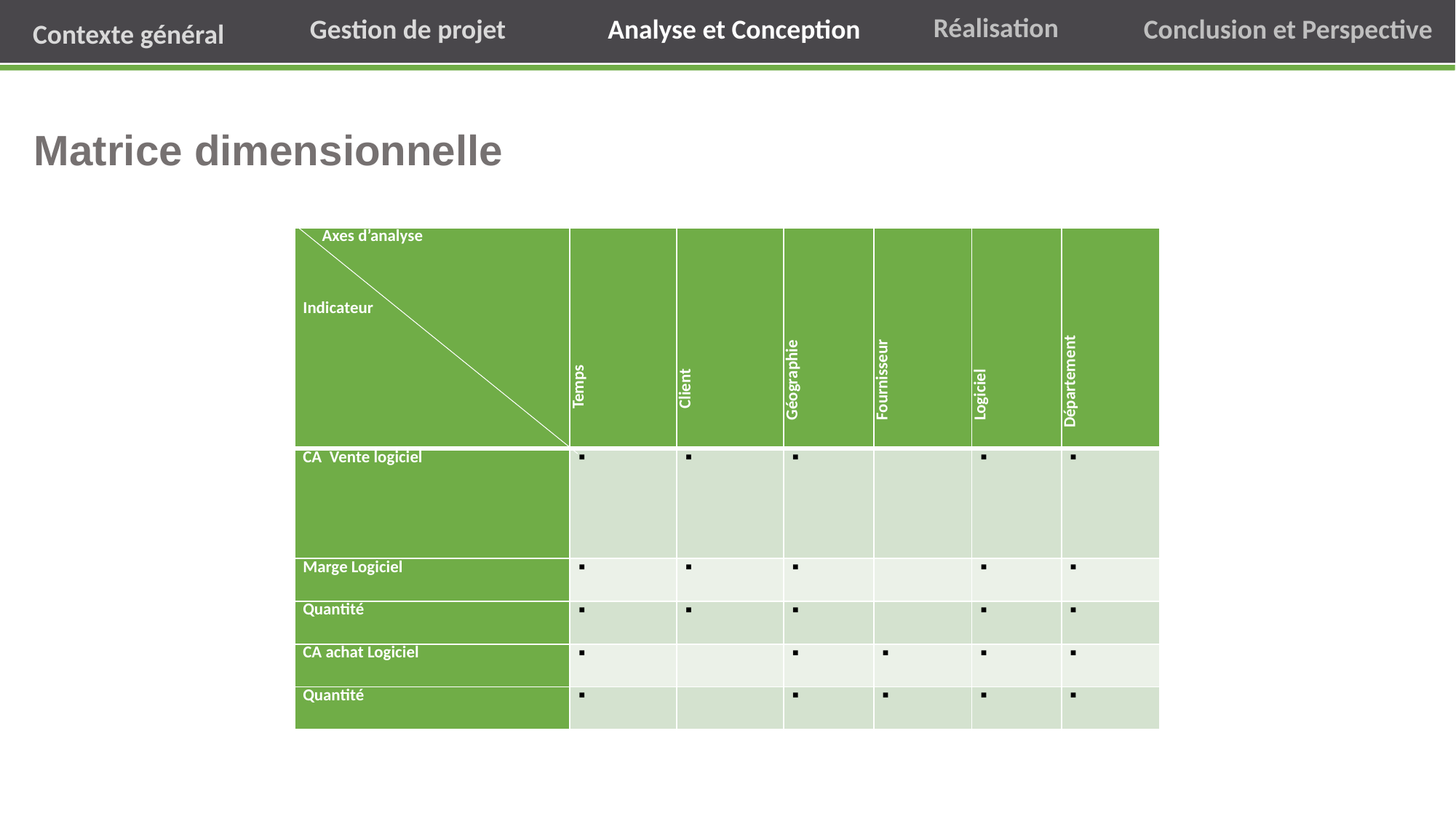

Réalisation
Analyse et Conception
Conclusion et Perspective
Gestion de projet
Analyse et Conception
Analyse et Conception
Contexte général
Contexte général
Contexte général
Gestion de projet
Gestion de projet
Réalisation
Réalisation
Conclusion et Perspective
Conclusion et Perspective
Etude préliminaire

Matrice dimensionnelle
| Axes d’analyse   Indicateur | Temps | Client | Géographie | Fournisseur | Logiciel | Département |
| --- | --- | --- | --- | --- | --- | --- |
| CA Vente logiciel |  |  |  |  |  |  |
| Marge Logiciel |  |  |  |  |  |  |
| Quantité |  |  |  |  |  |  |
| CA achat Logiciel |  |  |  |  |  |  |
| Quantité |  |  |  |  |  |  |